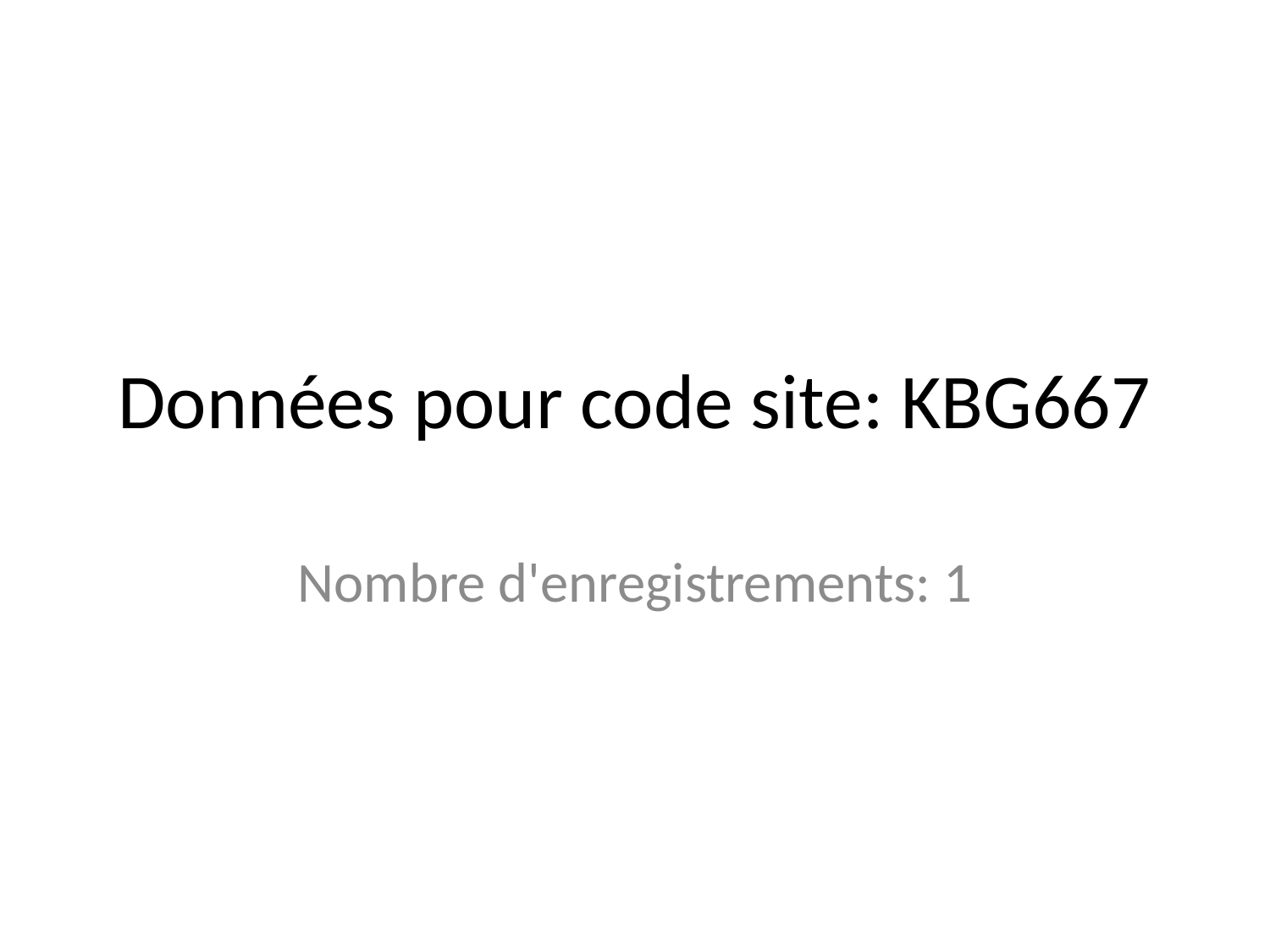

# Données pour code site: KBG667
Nombre d'enregistrements: 1